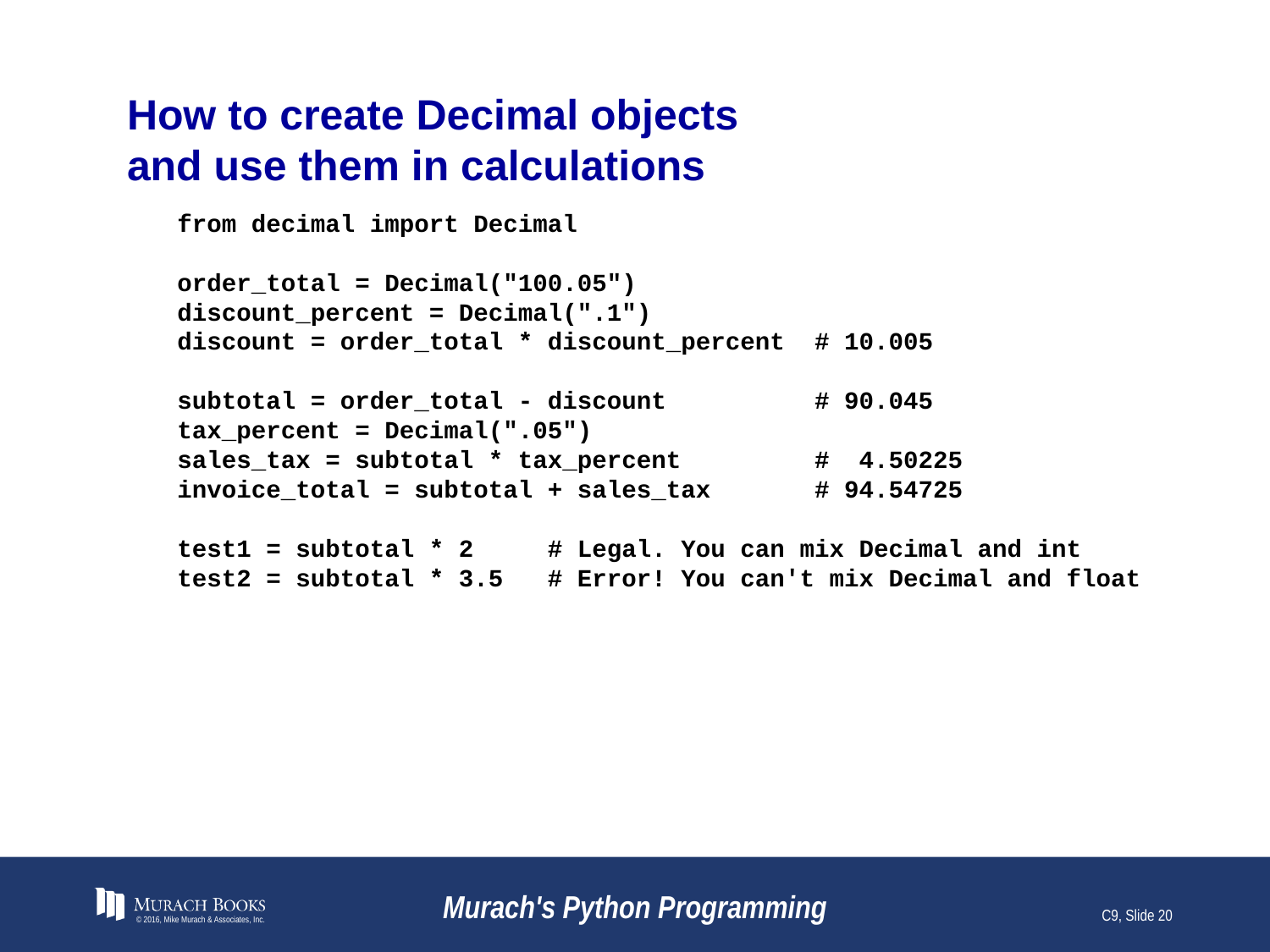

# How to create Decimal objects and use them in calculations
from decimal import Decimal

order_total = Decimal("100.05")
discount_percent = Decimal(".1")
discount = order_total * discount_percent  # 10.005

subtotal = order_total - discount          # 90.045
tax_percent = Decimal(".05")
sales_tax = subtotal * tax_percent         #  4.50225
invoice_total = subtotal + sales_tax       # 94.54725

test1 = subtotal * 2     # Legal. You can mix Decimal and int
test2 = subtotal * 3.5   # Error! You can't mix Decimal and float

© 2016, Mike Murach & Associates, Inc.
Murach's Python Programming

C9, Slide 20